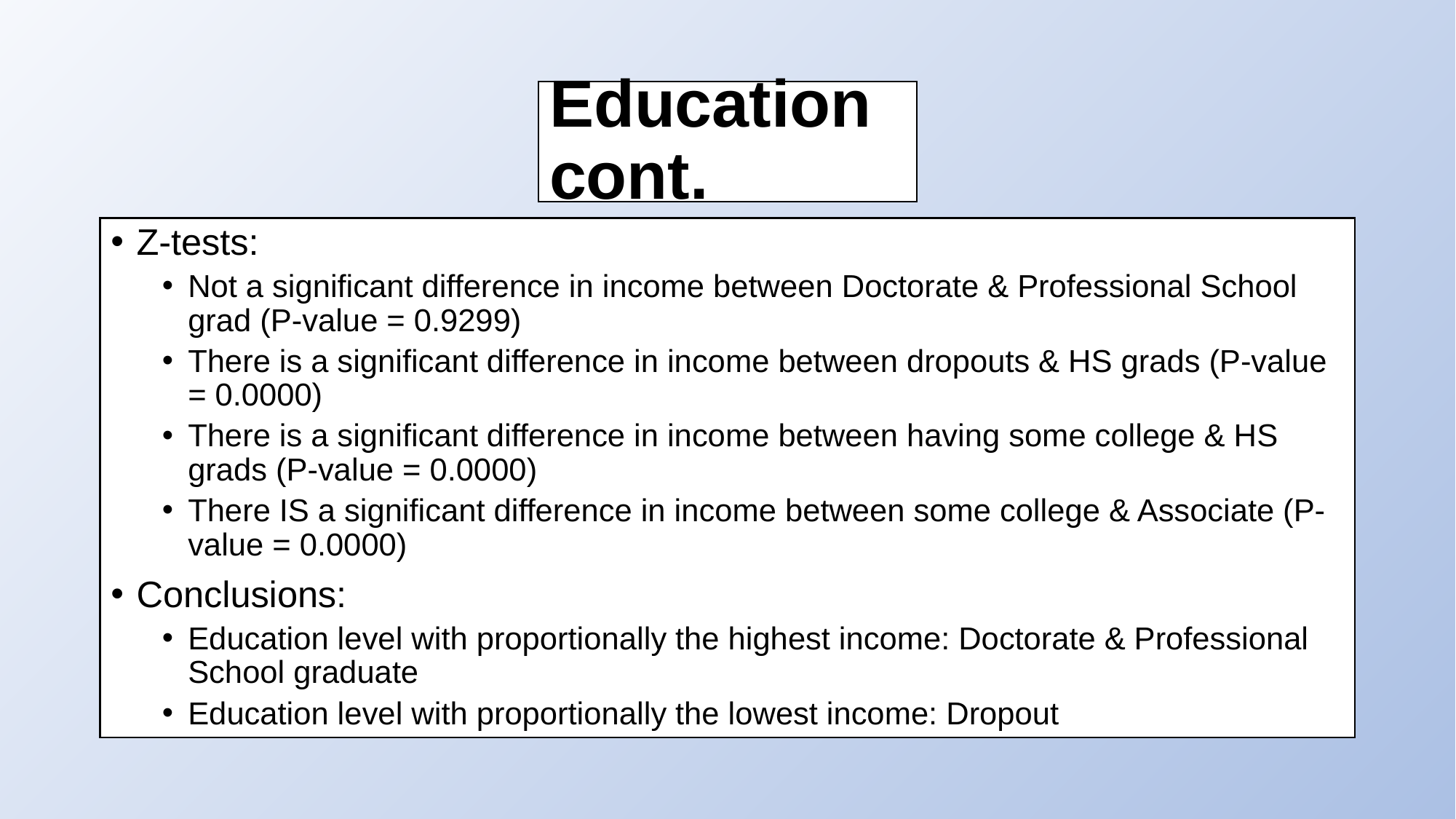

# Education cont.
Z-tests:
Not a significant difference in income between Doctorate & Professional School grad (P-value = 0.9299)
There is a significant difference in income between dropouts & HS grads (P-value = 0.0000)
There is a significant difference in income between having some college & HS grads (P-value = 0.0000)
There IS a significant difference in income between some college & Associate (P-value = 0.0000)
Conclusions:
Education level with proportionally the highest income: Doctorate & Professional School graduate
Education level with proportionally the lowest income: Dropout